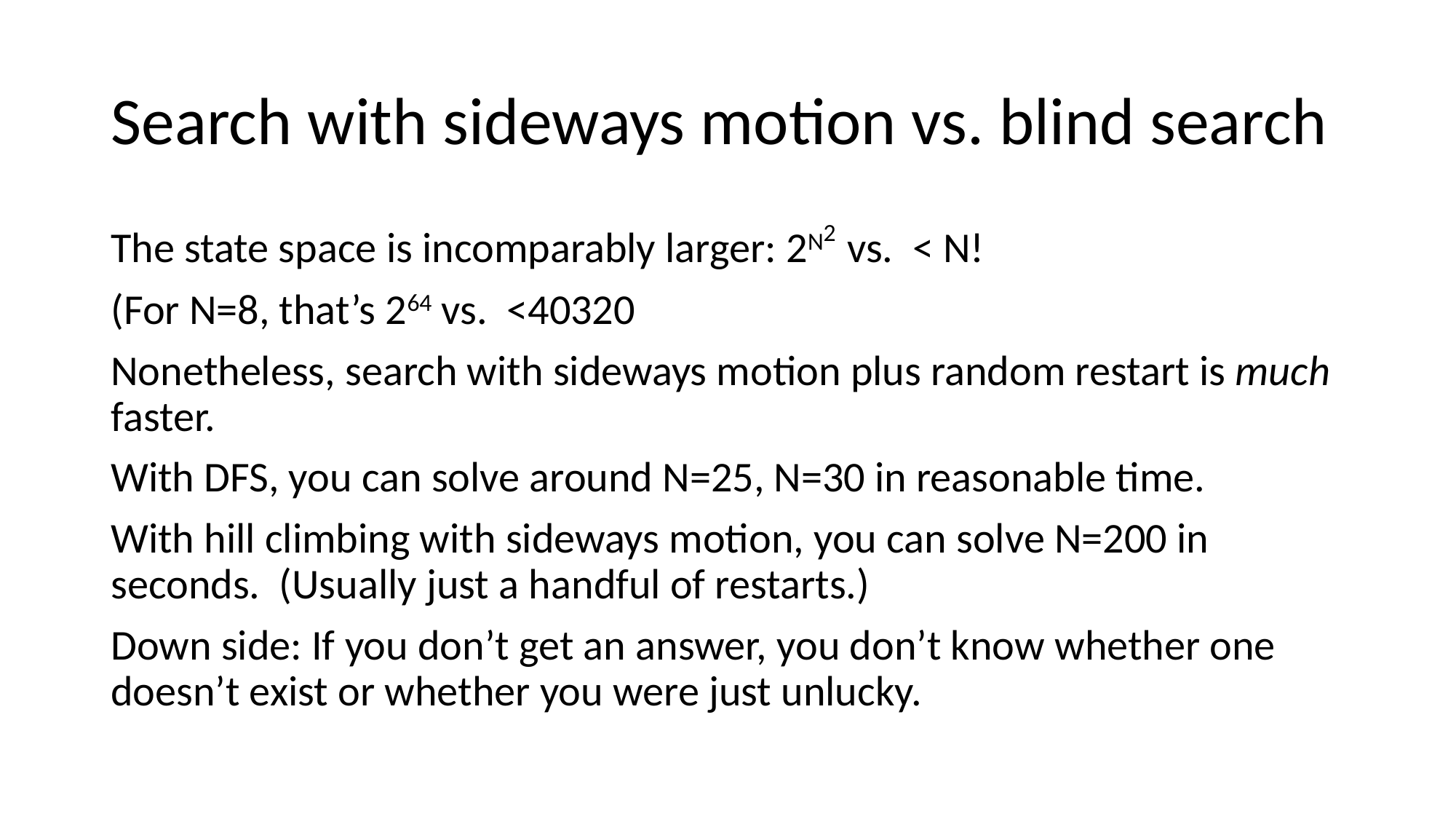

# Search with sideways motion vs. blind search
The state space is incomparably larger: 2N2  vs.  < N!
(For N=8, that’s 264 vs.  <40320
Nonetheless, search with sideways motion plus random restart is much faster.
With DFS, you can solve around N=25, N=30 in reasonable time.
With hill climbing with sideways motion, you can solve N=200 in seconds.  (Usually just a handful of restarts.)
Down side: If you don’t get an answer, you don’t know whether one doesn’t exist or whether you were just unlucky.